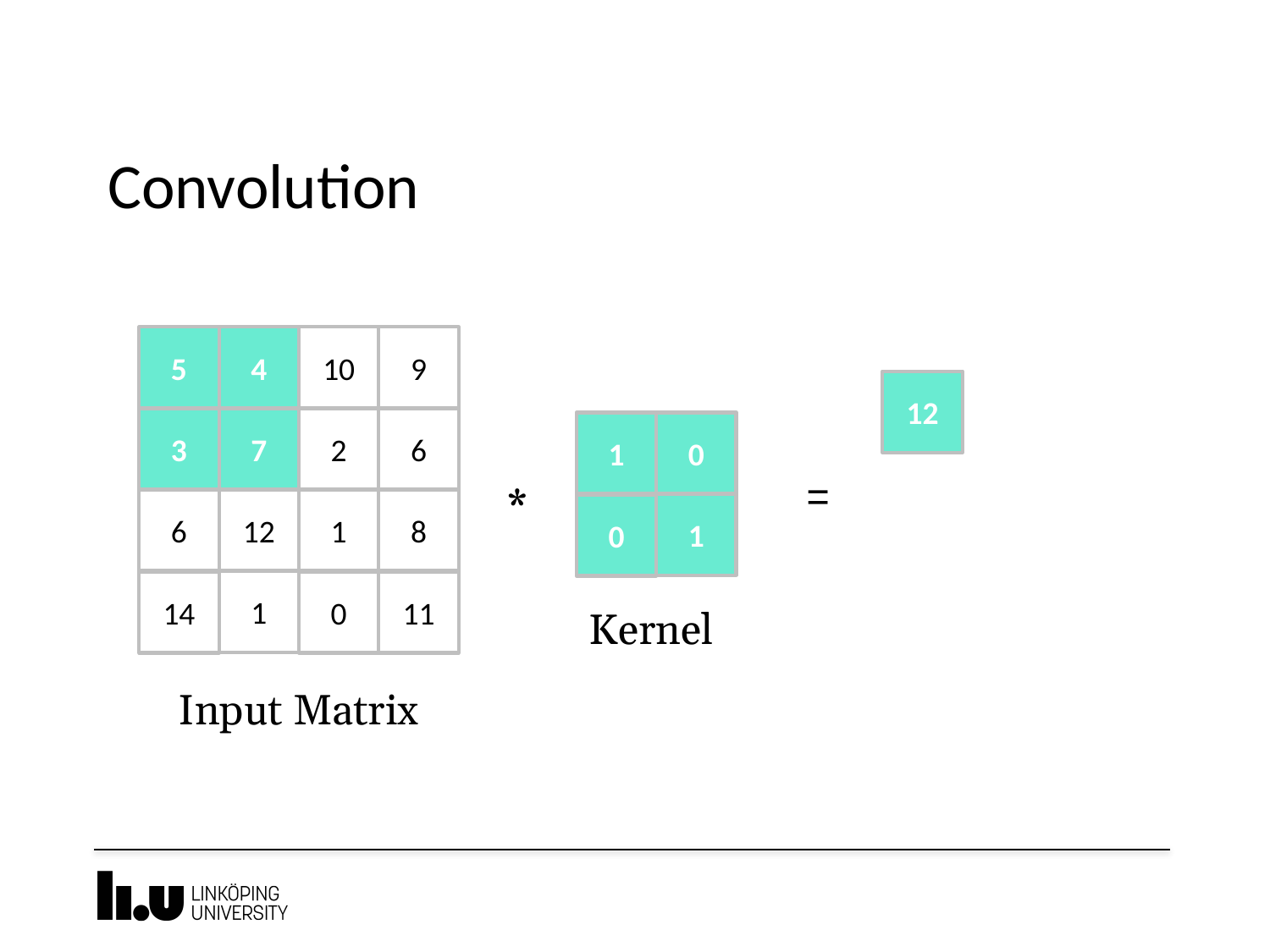

# Convolution
9
5
4
10
12
3
7
2
6
1
0
=
*
6
12
1
8
1
0
1
0
14
11
Kernel
Input Matrix